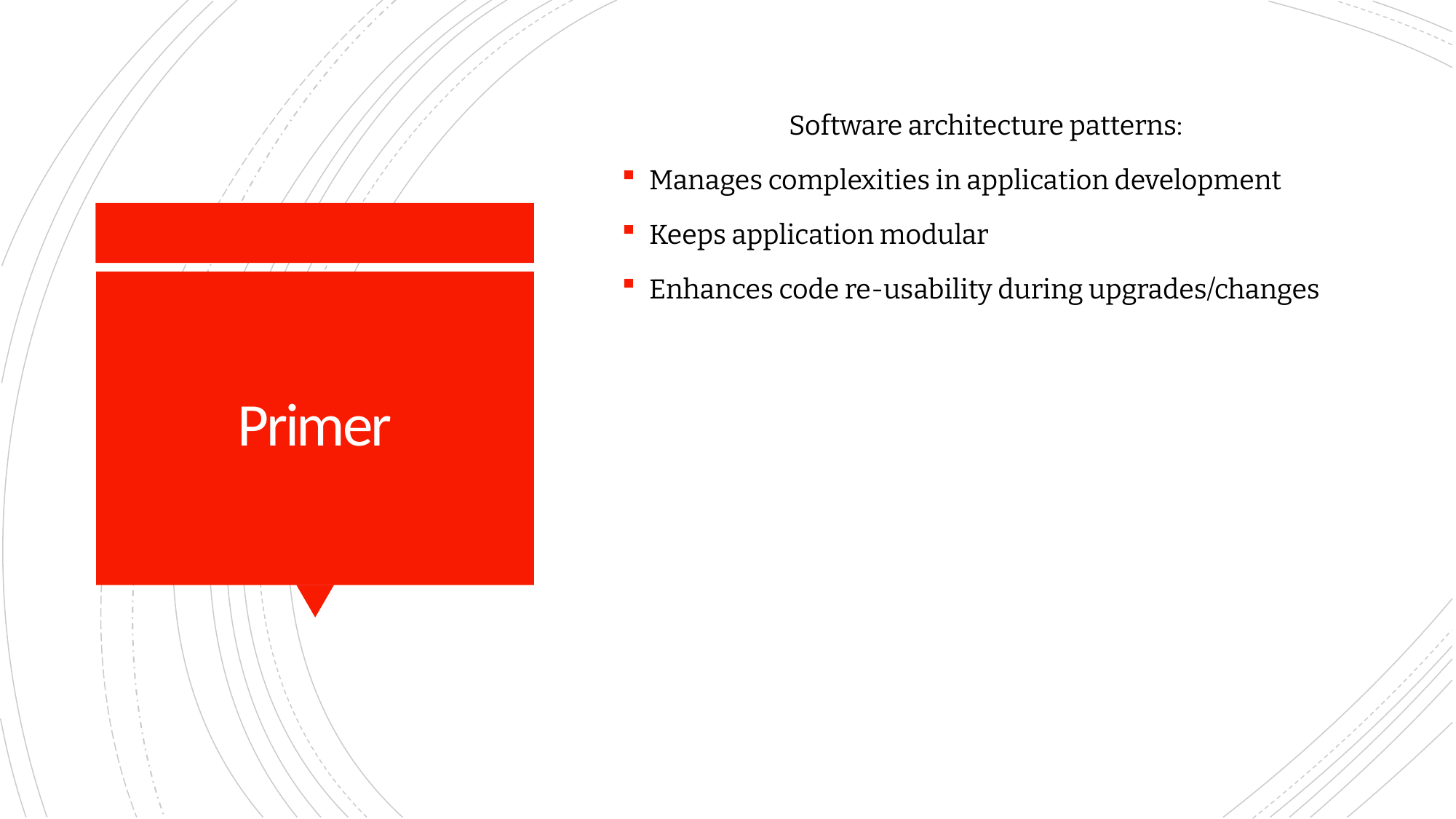

Software architecture patterns:
Manages complexities in application development
Keeps application modular
Enhances code re-usability during upgrades/changes
# Primer